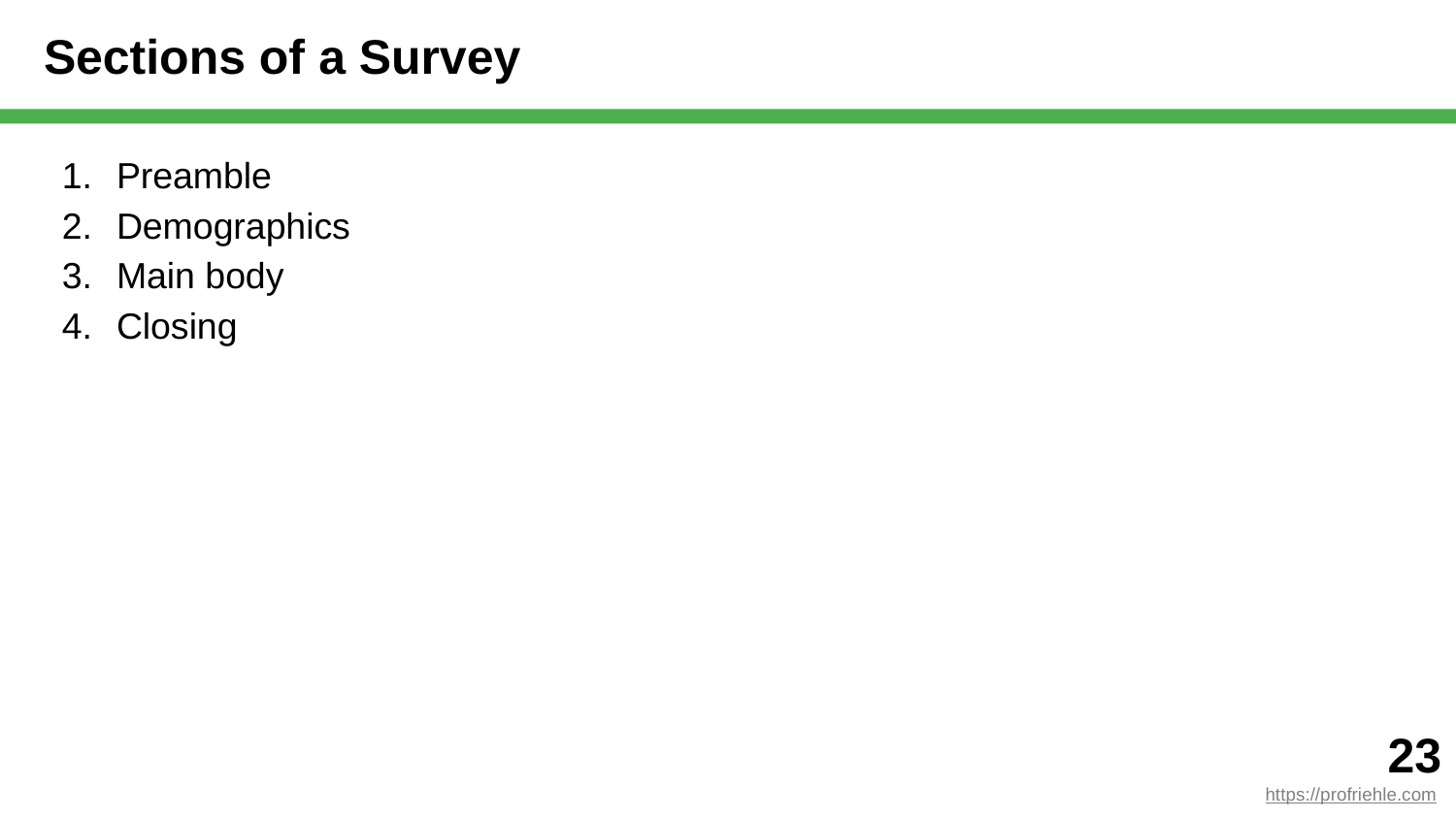

# Sections of a Survey
Preamble
Demographics
Main body
Closing
23
https://profriehle.com